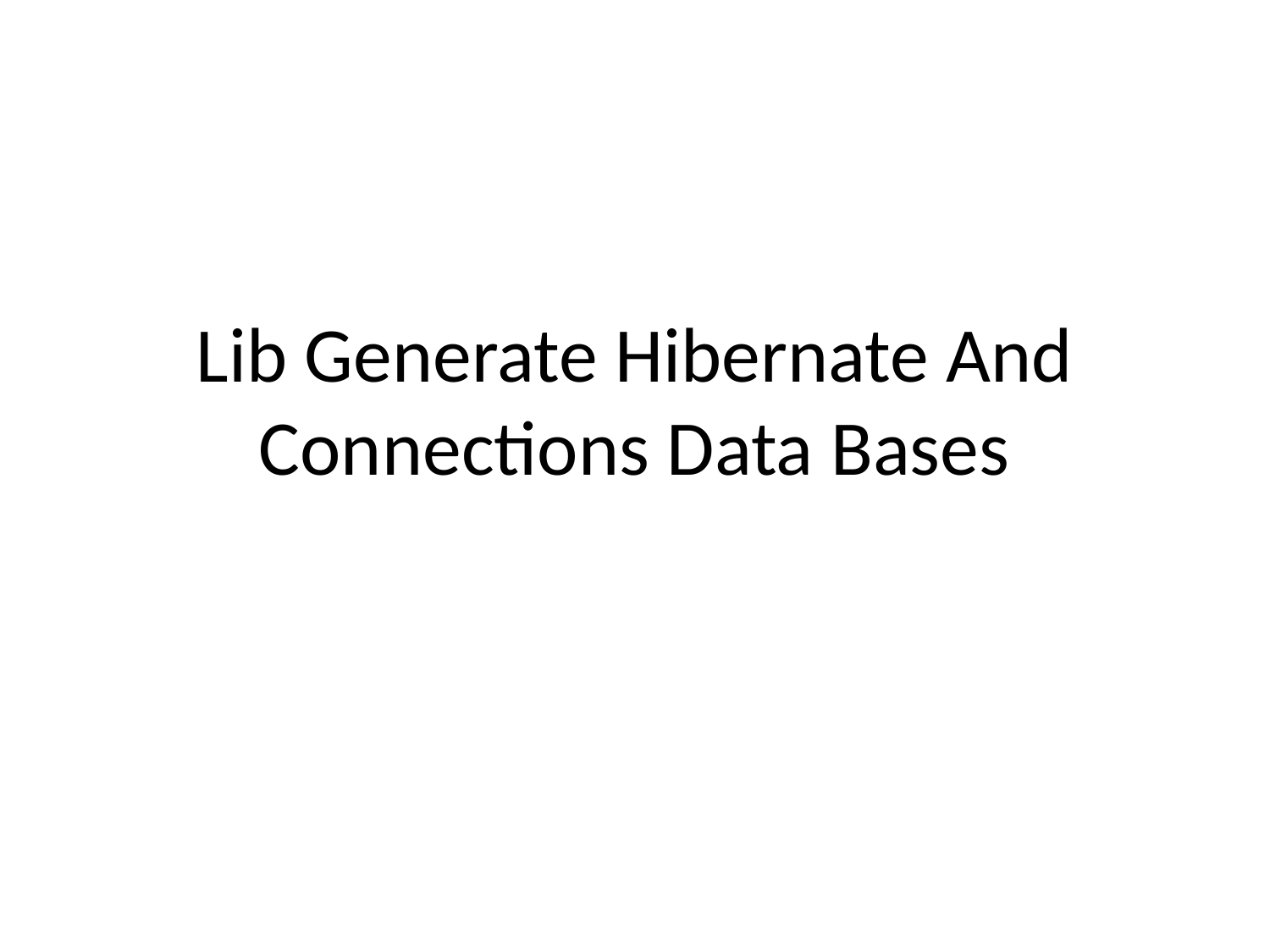

# Lib Generate Hibernate And Connections Data Bases